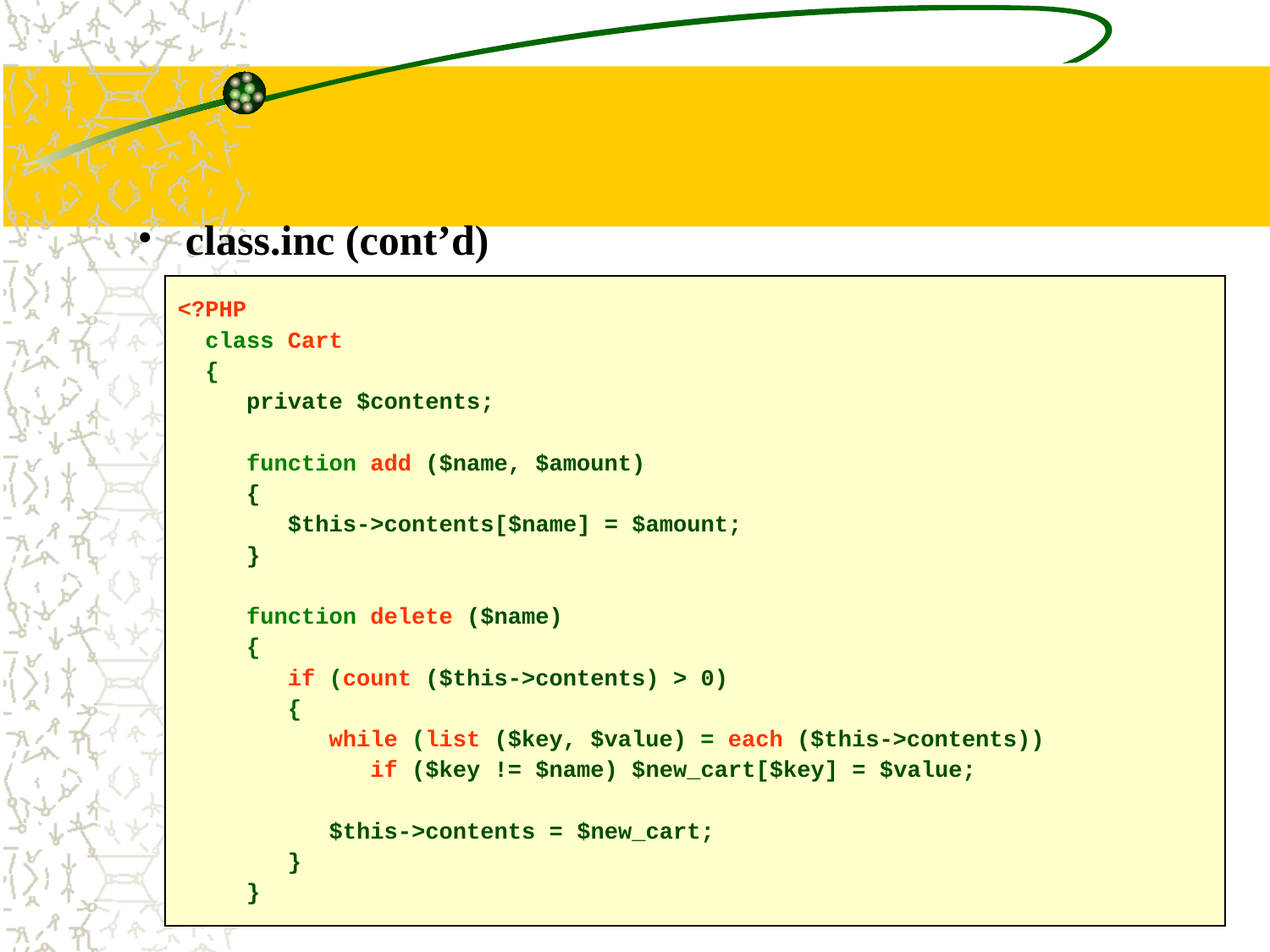

#
class.inc (cont’d)
<?PHP
  class Cart
  {
     private $contents;

     function add ($name, $amount)
     {
        $this->contents[$name] = $amount;
     }

     function delete ($name)
     {
        if (count ($this->contents) > 0)
        {
           while (list ($key, $value) = each ($this->contents))
              if ($key != $name) $new_cart[$key] = $value;

           $this->contents = $new_cart;
        }
     }